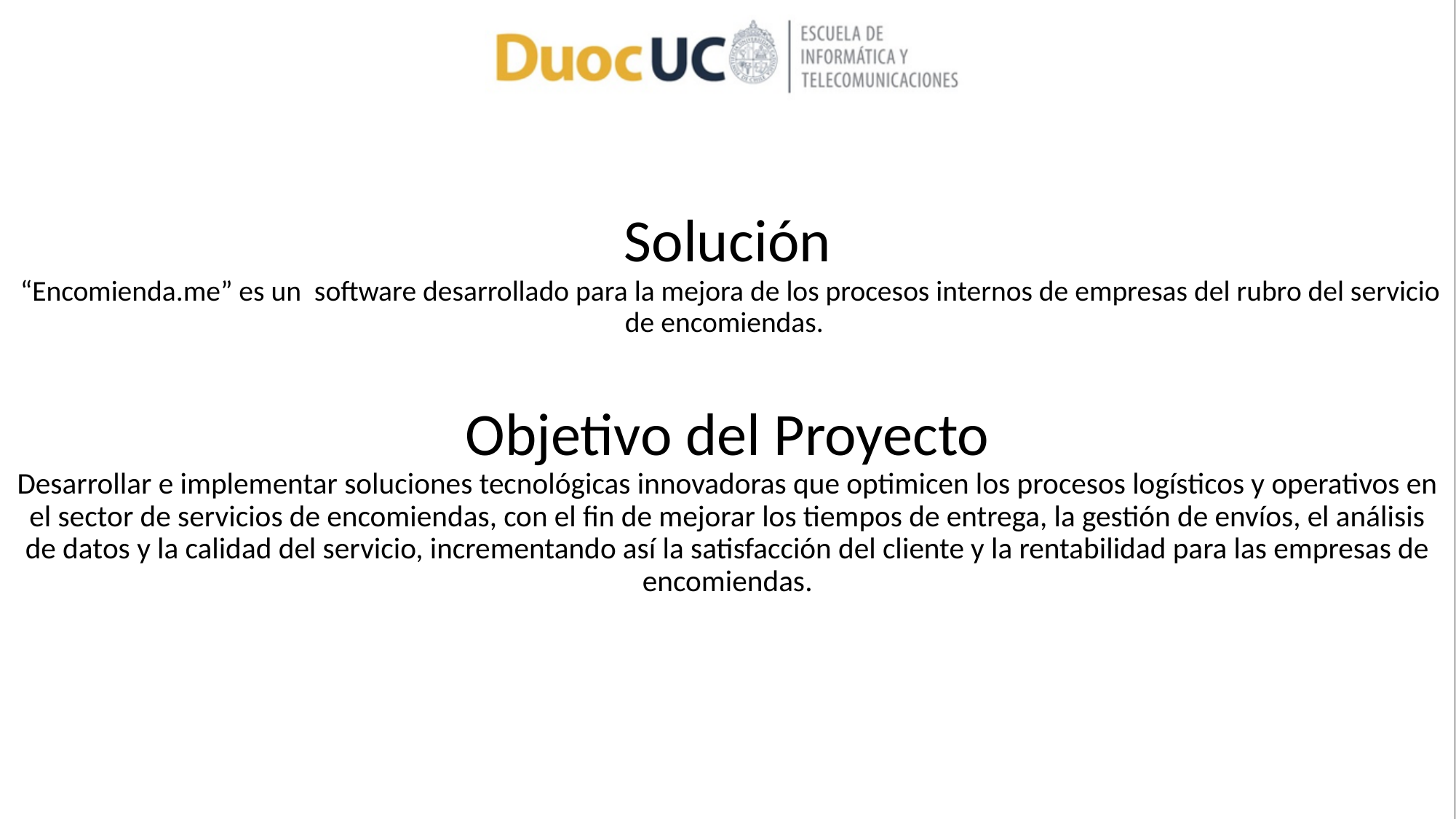

# Solución “Encomienda.me” es un  software desarrollado para la mejora de los procesos internos de empresas del rubro del servicio de encomiendas. Objetivo del Proyecto Desarrollar e implementar soluciones tecnológicas innovadoras que optimicen los procesos logísticos y operativos en el sector de servicios de encomiendas, con el fin de mejorar los tiempos de entrega, la gestión de envíos, el análisis de datos y la calidad del servicio, incrementando así la satisfacción del cliente y la rentabilidad para las empresas de encomiendas.